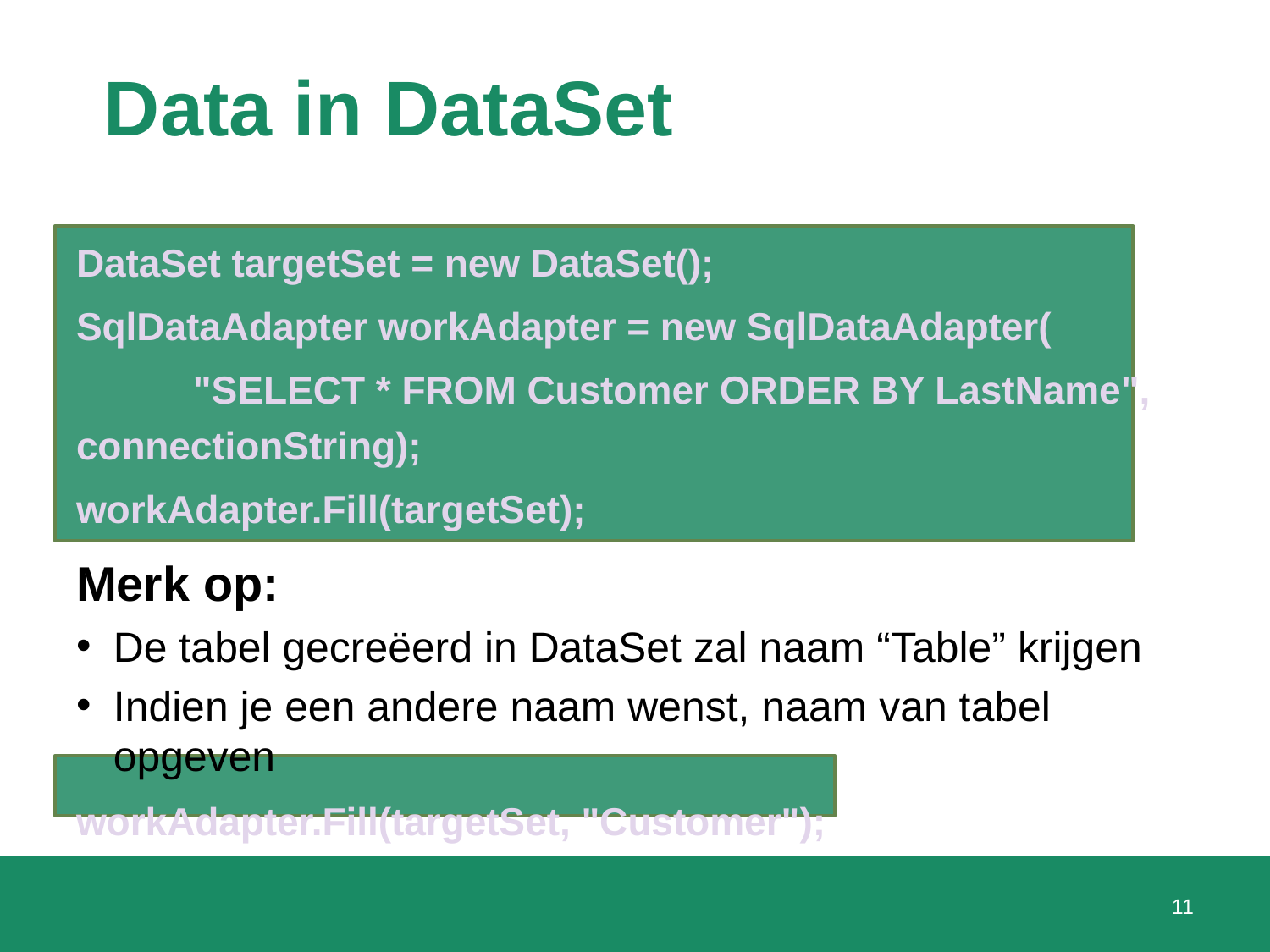

# Data in DataSet
DataSet targetSet = new DataSet();
SqlDataAdapter workAdapter = new SqlDataAdapter(
	"SELECT * FROM Customer ORDER BY LastName", connectionString);
workAdapter.Fill(targetSet);
Merk op:
De tabel gecreëerd in DataSet zal naam “Table” krijgen
Indien je een andere naam wenst, naam van tabel opgeven
workAdapter.Fill(targetSet, "Customer");

11